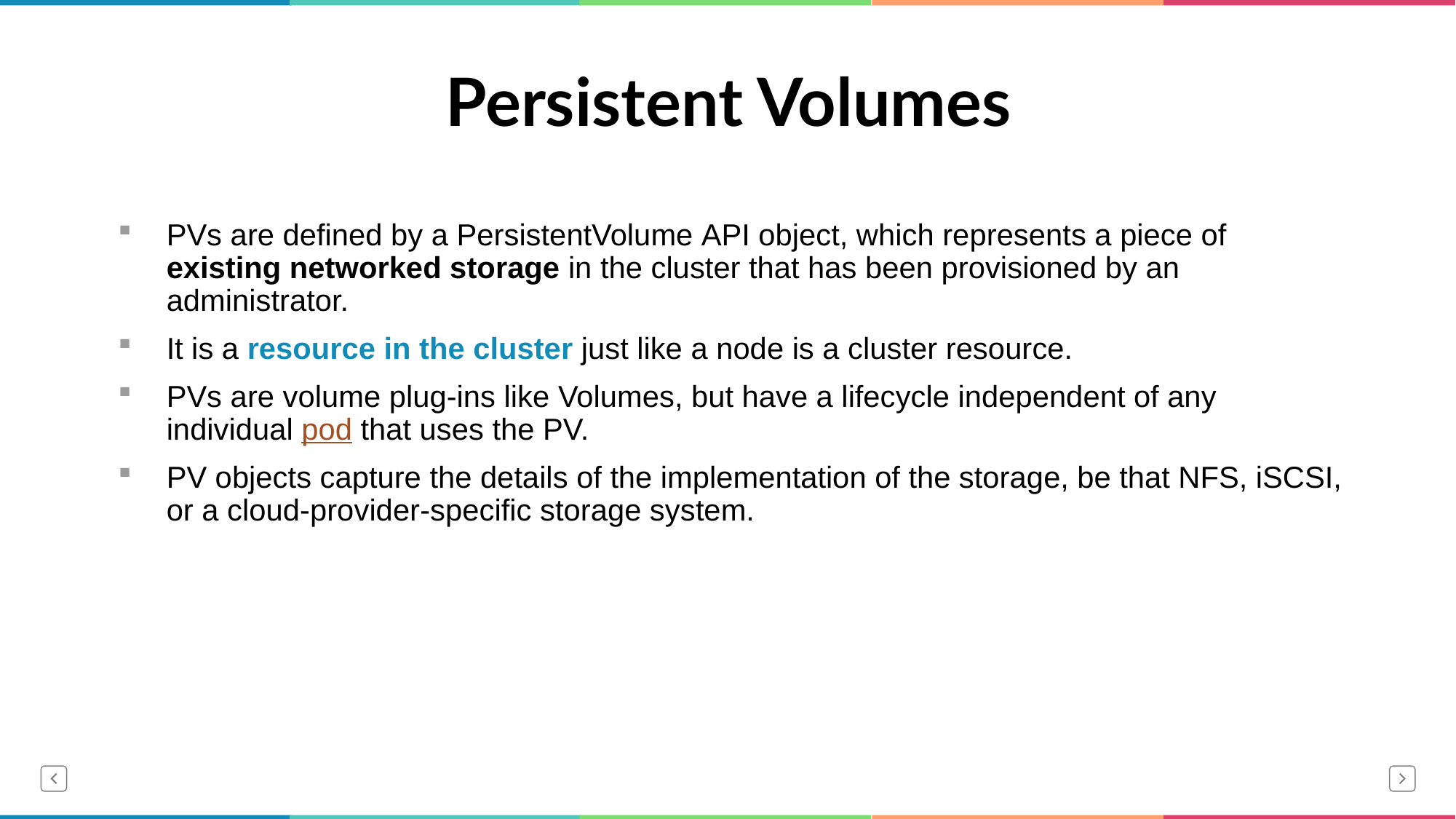

# Persistent Volumes

PVs are defined by a PersistentVolume API object, which represents a piece of existing networked storage in the cluster that has been provisioned by an administrator.
It is a resource in the cluster just like a node is a cluster resource.
PVs are volume plug-ins like Volumes, but have a lifecycle independent of any individual pod that uses the PV.
PV objects capture the details of the implementation of the storage, be that NFS, iSCSI, or a cloud-provider-specific storage system.